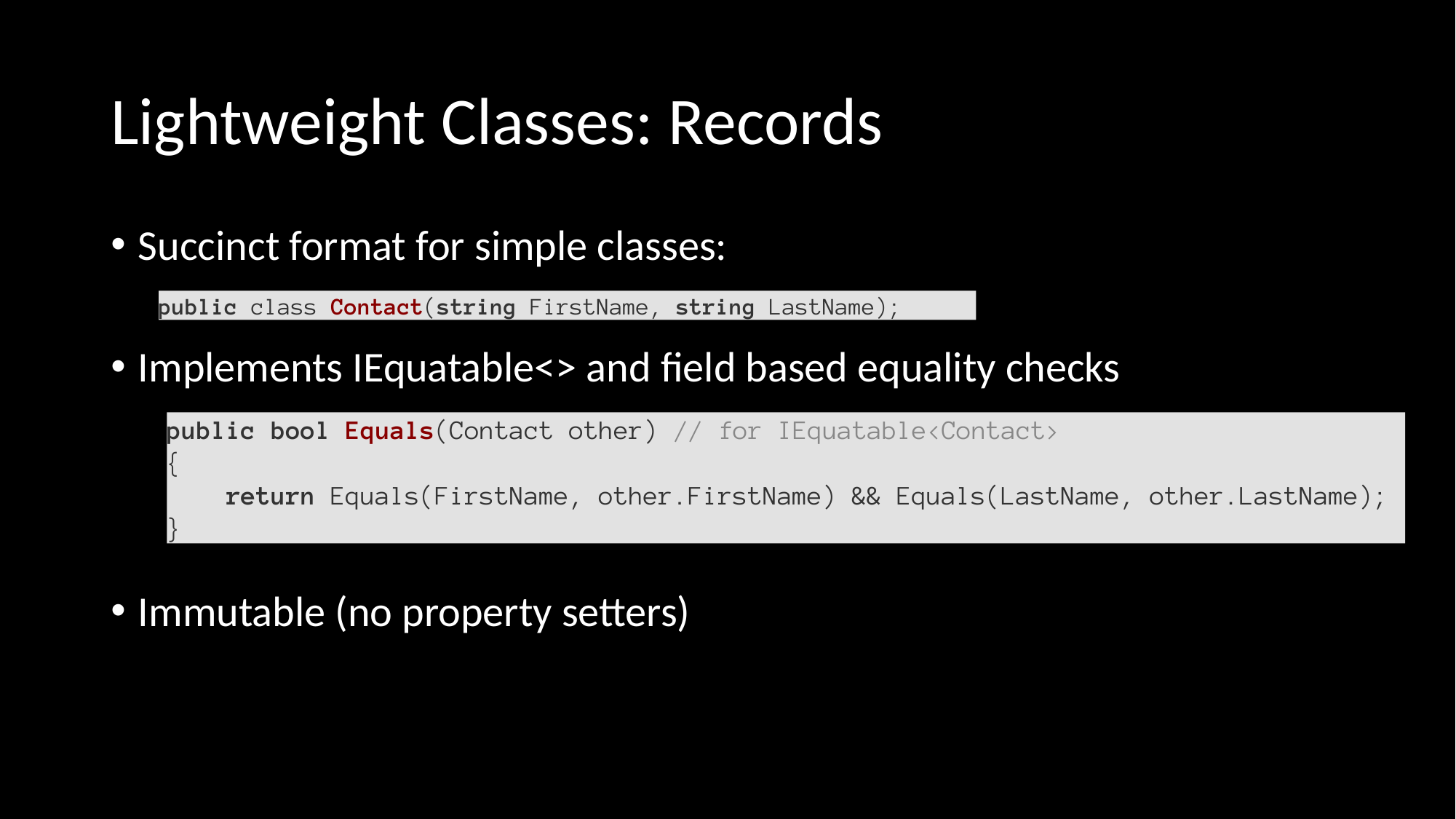

# Lightweight Classes: Records
Succinct format for simple classes:

Implements IEquatable<> and field based equality checks

Immutable (no property setters)

public class Contact(string FirstName, string LastName);
public bool Equals(Contact other) // for IEquatable<Contact>
{
    return Equals(FirstName, other.FirstName) && Equals(LastName, other.LastName);
}